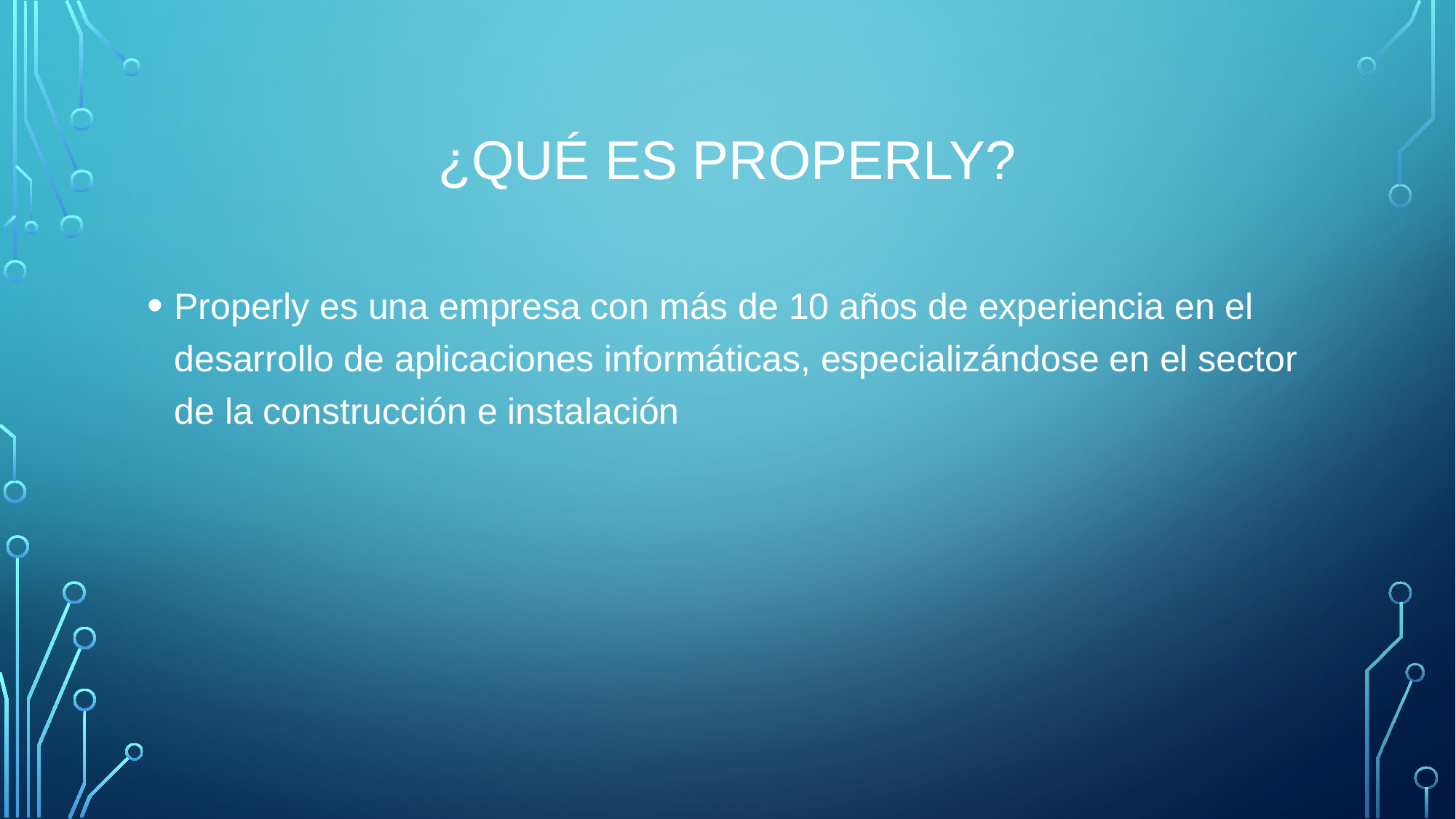

# ¿qué es properly?
Properly es una empresa con más de 10 años de experiencia en el desarrollo de aplicaciones informáticas, especializándose en el sector de la construcción e instalación